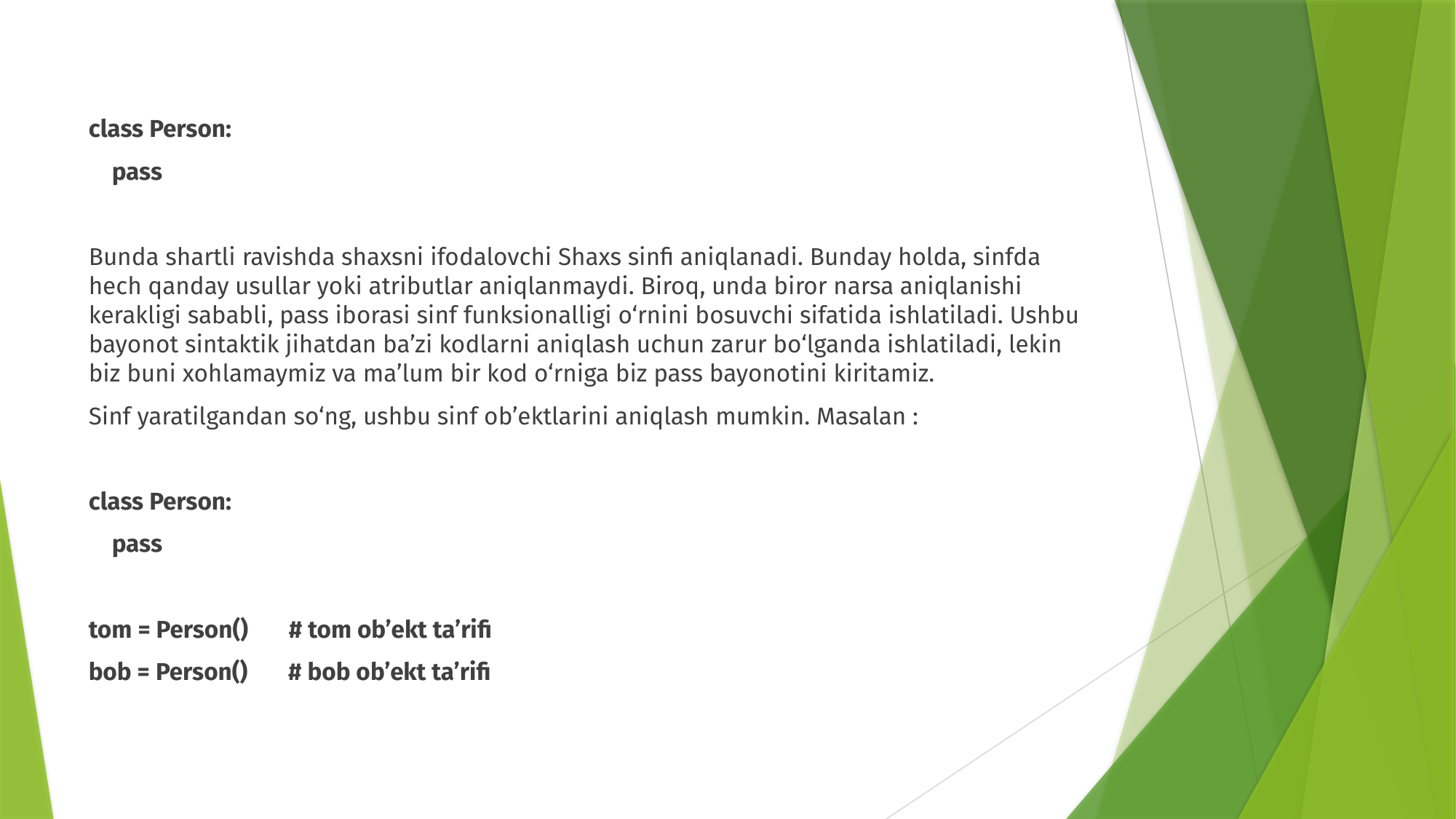

class Person:
    pass

Bunda shartli ravishda shaxsni ifodalovchi Shaxs sinfi aniqlanadi. Bunday holda, sinfda hech qanday usullar yoki atributlar aniqlanmaydi. Biroq, unda biror narsa aniqlanishi kerakligi sababli, pass iborasi sinf funksionalligi o‘rnini bosuvchi sifatida ishlatiladi. Ushbu bayonot sintaktik jihatdan ba’zi kodlarni aniqlash uchun zarur bo‘lganda ishlatiladi, lekin biz buni xohlamaymiz va ma’lum bir kod o‘rniga biz pass bayonotini kiritamiz.
Sinf yaratilgandan so‘ng, ushbu sinf ob’ektlarini aniqlash mumkin. Masalan :

class Person:
    pass

tom = Person()       # tom ob’ekt ta’rifi
bob = Person()       # bob ob’ekt ta’rifi